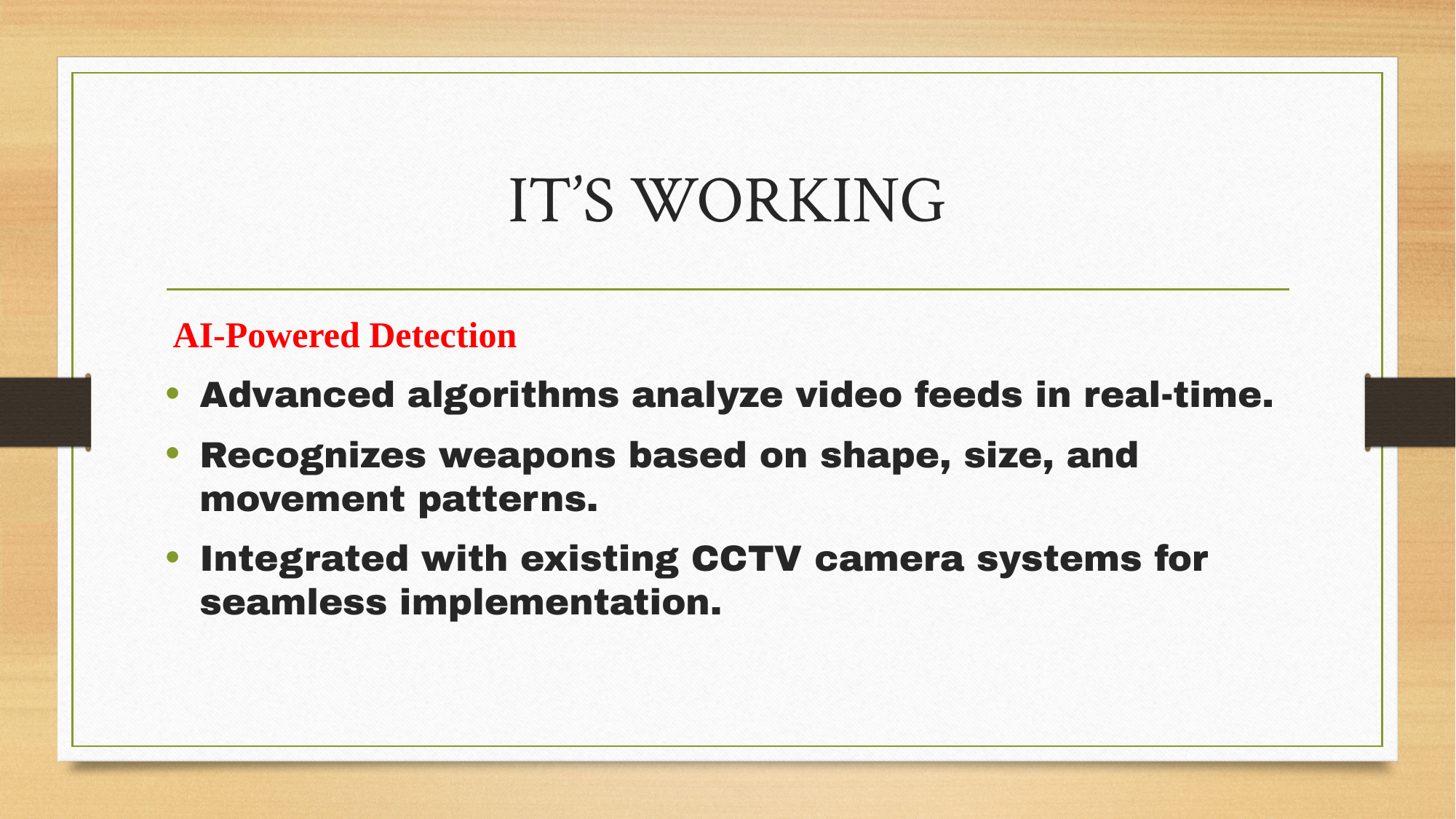

# IT’S WORKING
 AI-Powered Detection
Advanced algorithms analyze video feeds in real-time.
Recognizes weapons based on shape, size, and movement patterns.
Integrated with existing CCTV camera systems for seamless implementation.